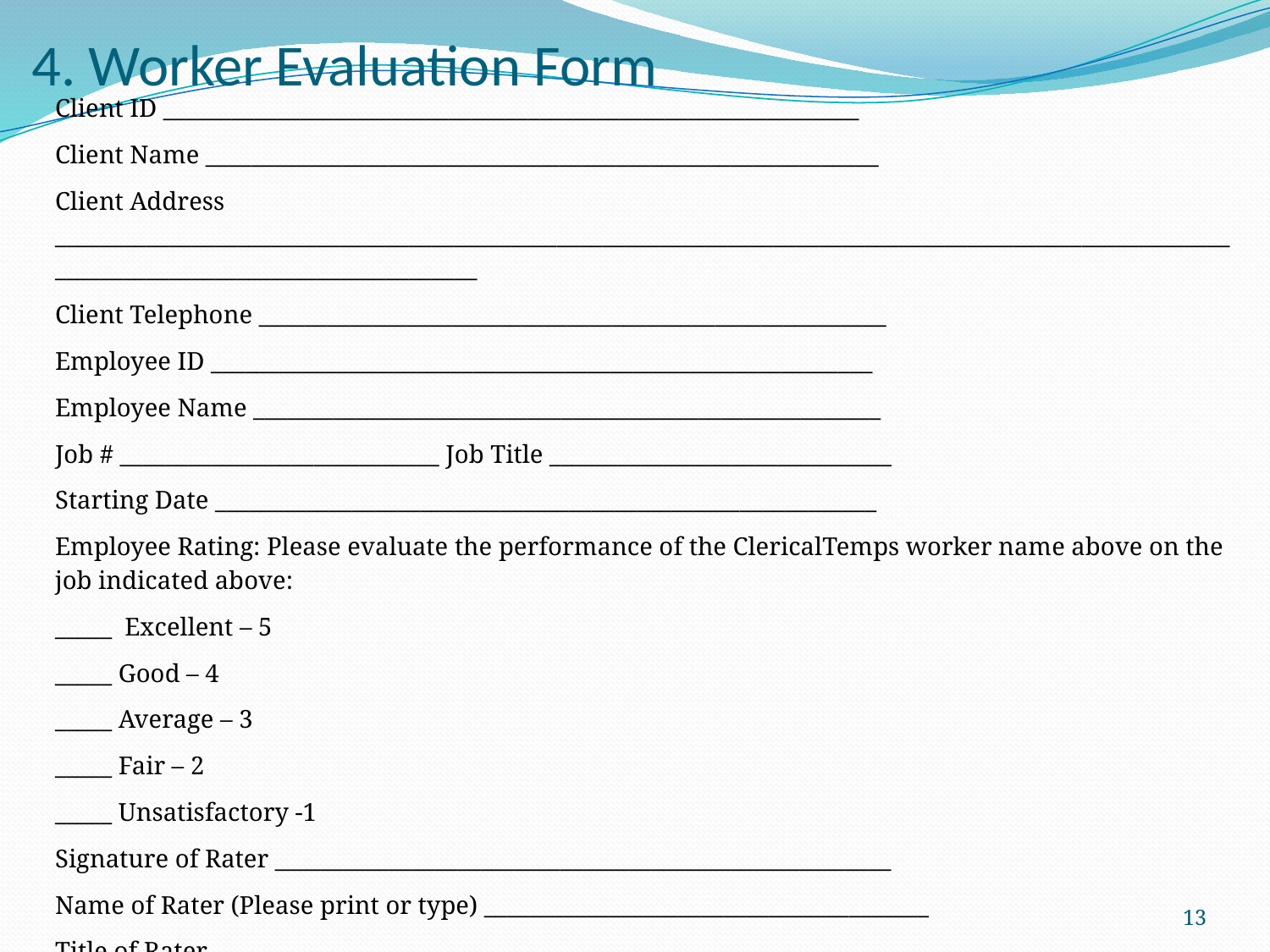

# 4. Worker Evaluation Form
| Client ID \_\_\_\_\_\_\_\_\_\_\_\_\_\_\_\_\_\_\_\_\_\_\_\_\_\_\_\_\_\_\_\_\_\_\_\_\_\_\_\_\_\_\_\_\_\_\_\_\_\_\_\_\_\_\_\_\_\_\_\_\_ |
| --- |
| Client Name \_\_\_\_\_\_\_\_\_\_\_\_\_\_\_\_\_\_\_\_\_\_\_\_\_\_\_\_\_\_\_\_\_\_\_\_\_\_\_\_\_\_\_\_\_\_\_\_\_\_\_\_\_\_\_\_\_\_\_ |
| Client Address \_\_\_\_\_\_\_\_\_\_\_\_\_\_\_\_\_\_\_\_\_\_\_\_\_\_\_\_\_\_\_\_\_\_\_\_\_\_\_\_\_\_\_\_\_\_\_\_\_\_\_\_\_\_\_\_\_\_\_\_\_\_\_\_\_\_\_\_\_\_\_\_\_\_\_\_\_\_\_\_\_\_\_\_\_\_\_\_\_\_\_\_\_\_\_\_\_\_\_\_\_\_\_\_\_\_\_\_\_\_\_\_\_\_\_\_\_\_\_\_\_\_\_\_\_\_\_\_\_\_\_\_\_\_\_\_\_\_\_\_ |
| Client Telephone \_\_\_\_\_\_\_\_\_\_\_\_\_\_\_\_\_\_\_\_\_\_\_\_\_\_\_\_\_\_\_\_\_\_\_\_\_\_\_\_\_\_\_\_\_\_\_\_\_\_\_\_\_\_\_ |
| Employee ID \_\_\_\_\_\_\_\_\_\_\_\_\_\_\_\_\_\_\_\_\_\_\_\_\_\_\_\_\_\_\_\_\_\_\_\_\_\_\_\_\_\_\_\_\_\_\_\_\_\_\_\_\_\_\_\_\_\_ |
| Employee Name \_\_\_\_\_\_\_\_\_\_\_\_\_\_\_\_\_\_\_\_\_\_\_\_\_\_\_\_\_\_\_\_\_\_\_\_\_\_\_\_\_\_\_\_\_\_\_\_\_\_\_\_\_\_\_ |
| Job # \_\_\_\_\_\_\_\_\_\_\_\_\_\_\_\_\_\_\_\_\_\_\_\_\_\_\_\_ Job Title \_\_\_\_\_\_\_\_\_\_\_\_\_\_\_\_\_\_\_\_\_\_\_\_\_\_\_\_\_\_ |
| Starting Date \_\_\_\_\_\_\_\_\_\_\_\_\_\_\_\_\_\_\_\_\_\_\_\_\_\_\_\_\_\_\_\_\_\_\_\_\_\_\_\_\_\_\_\_\_\_\_\_\_\_\_\_\_\_\_\_\_\_ |
| Employee Rating: Please evaluate the performance of the ClericalTemps worker name above on the job indicated above: |
| \_\_\_\_\_ Excellent – 5 |
| \_\_\_\_\_ Good – 4 |
| \_\_\_\_\_ Average – 3 |
| \_\_\_\_\_ Fair – 2 |
| \_\_\_\_\_ Unsatisfactory -1 |
| Signature of Rater \_\_\_\_\_\_\_\_\_\_\_\_\_\_\_\_\_\_\_\_\_\_\_\_\_\_\_\_\_\_\_\_\_\_\_\_\_\_\_\_\_\_\_\_\_\_\_\_\_\_\_\_\_\_ |
| Name of Rater (Please print or type) \_\_\_\_\_\_\_\_\_\_\_\_\_\_\_\_\_\_\_\_\_\_\_\_\_\_\_\_\_\_\_\_\_\_\_\_\_\_\_ |
| Title of Rater \_\_\_\_\_\_\_\_\_\_\_\_\_\_\_\_\_\_\_\_\_\_\_\_\_\_\_\_\_\_\_\_\_\_\_\_\_\_\_\_\_\_\_\_\_\_\_\_\_\_\_\_\_\_\_\_\_\_ |
| Date of Rating \_\_\_\_\_\_\_\_\_\_\_\_\_\_\_\_\_\_\_\_\_\_\_\_\_\_\_\_\_\_\_\_\_\_\_\_\_\_\_\_\_\_\_\_\_\_\_\_\_\_\_\_\_\_\_\_\_ |
13